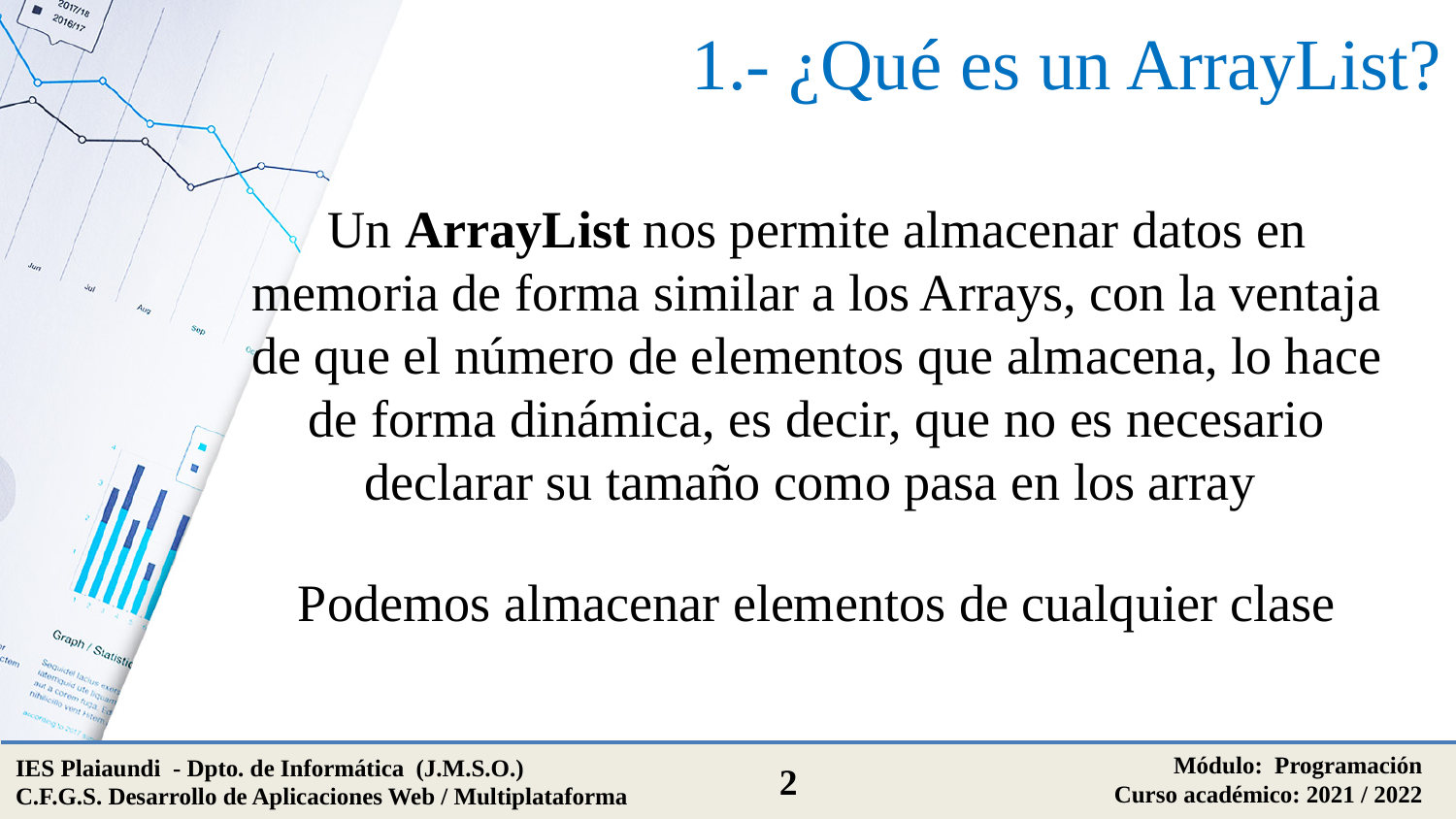

# 1.- ¿Qué es un ArrayList?
Un ArrayList nos permite almacenar datos en memoria de forma similar a los Arrays, con la ventaja de que el número de elementos que almacena, lo hace de forma dinámica, es decir, que no es necesario declarar su tamaño como pasa en los array
Podemos almacenar elementos de cualquier clase

Módulo:  Programación
Curso académico: 2021 / 2022
IES Plaiaundi  - Dpto. de Informática  (J.M.S.O.)
C.F.G.S. Desarrollo de Aplicaciones Web / Multiplataforma
2